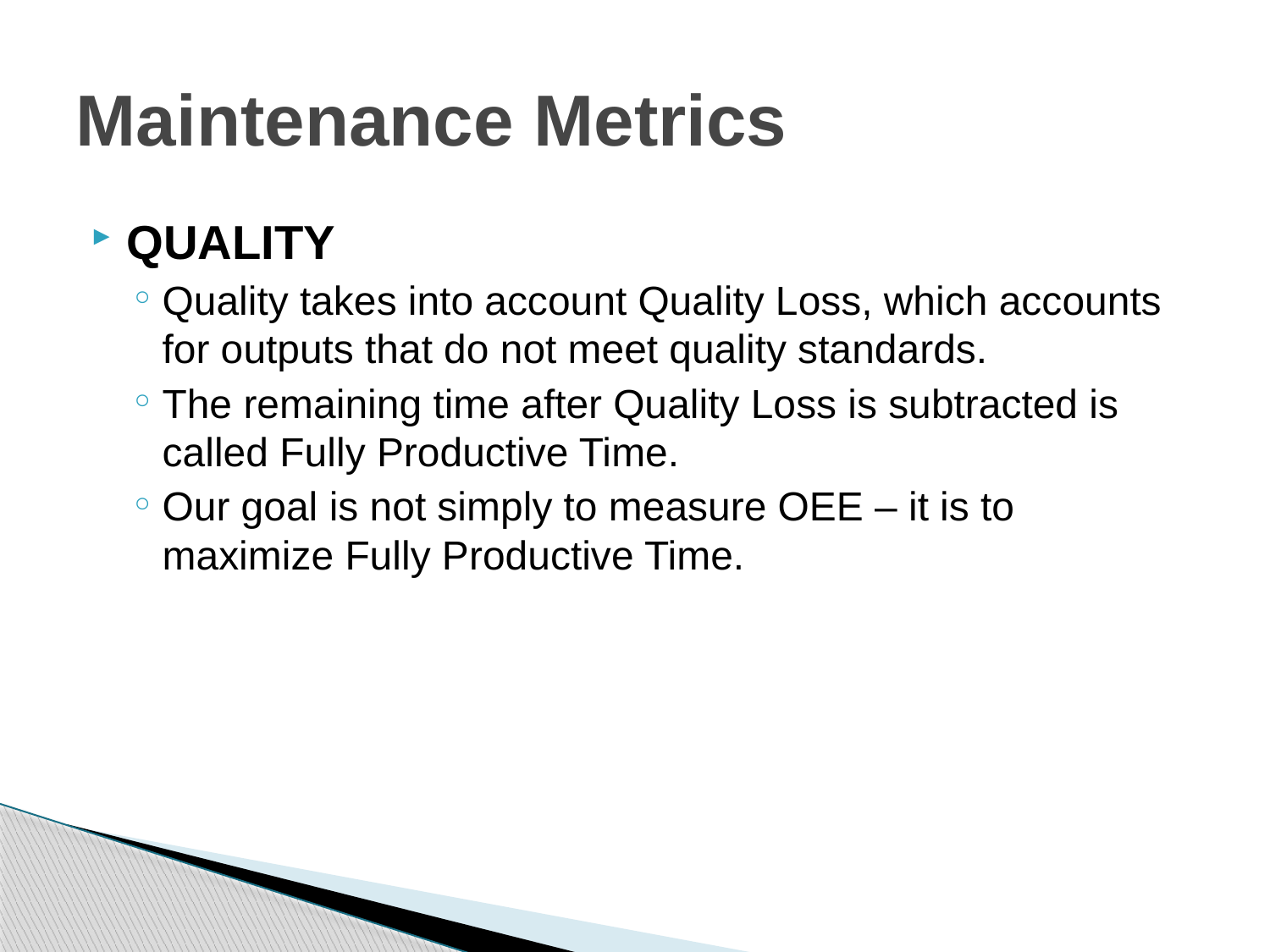

# Maintenance Metrics
QUALITY
Quality takes into account Quality Loss, which accounts for outputs that do not meet quality standards.
The remaining time after Quality Loss is subtracted is called Fully Productive Time.
Our goal is not simply to measure OEE – it is to maximize Fully Productive Time.